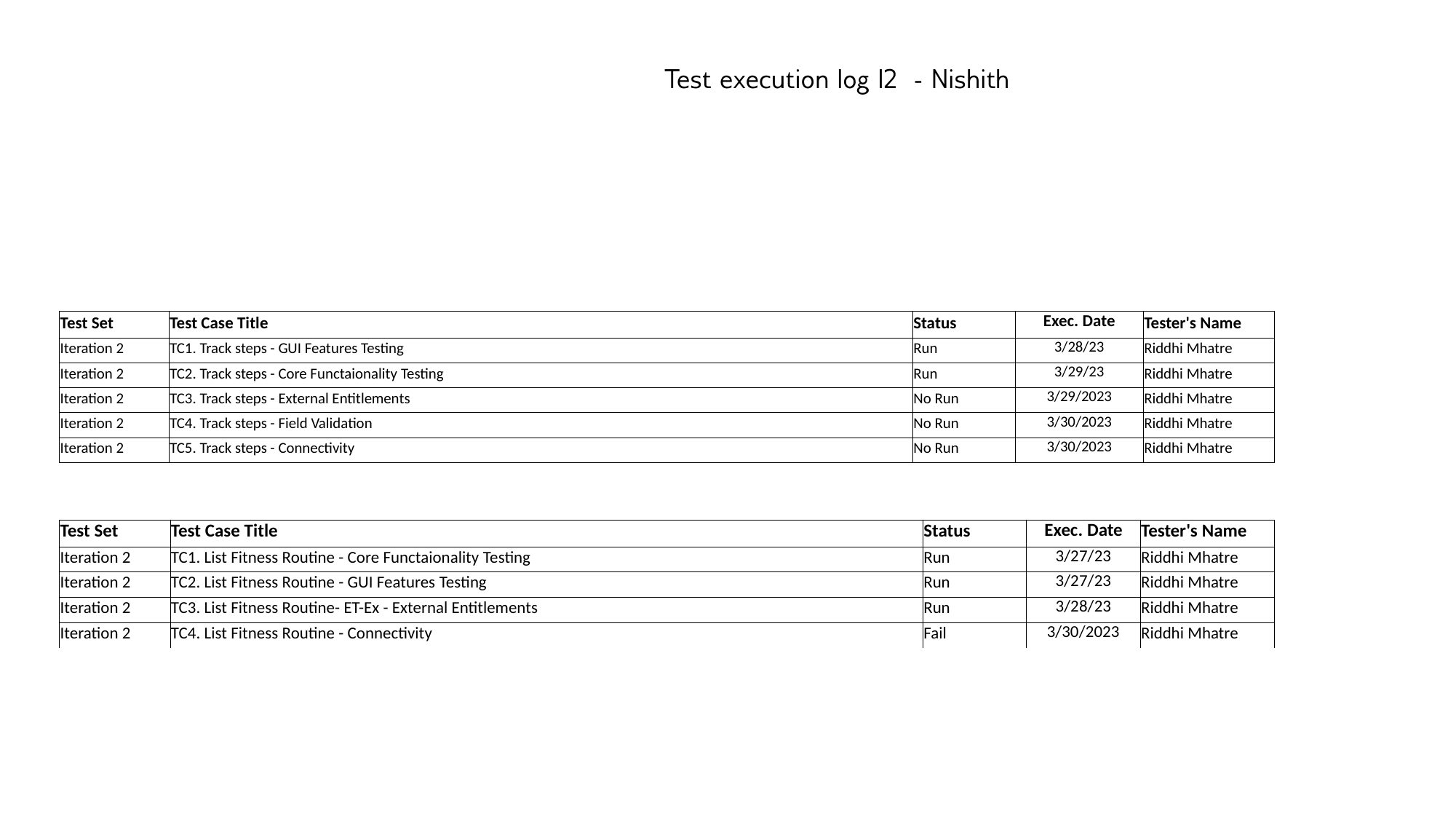

Test execution log I2  - Nishith

| Test Set | Test Case Title | Status | Exec. Date | Tester's Name |
| --- | --- | --- | --- | --- |
| Iteration 2 | TC1. Track steps - GUI Features Testing | Run | 3/28/23 | Riddhi Mhatre |
| Iteration 2 | TC2. Track steps - Core Functaionality Testing | Run | 3/29/23 | Riddhi Mhatre |
| Iteration 2 | TC3. Track steps - External Entitlements | No Run | 3/29/2023 | Riddhi Mhatre |
| Iteration 2 | TC4. Track steps - Field Validation | No Run | 3/30/2023 | Riddhi Mhatre |
| Iteration 2 | TC5. Track steps - Connectivity | No Run | 3/30/2023 | Riddhi Mhatre |
| Test Set | Test Case Title | Status | Exec. Date | Tester's Name |
| --- | --- | --- | --- | --- |
| Iteration 2 | TC1. List Fitness Routine - Core Functaionality Testing | Run | 3/27/23 | Riddhi Mhatre |
| Iteration 2 | TC2. List Fitness Routine - GUI Features Testing | Run | 3/27/23 | Riddhi Mhatre |
| Iteration 2 | TC3. List Fitness Routine- ET-Ex - External Entitlements | Run | 3/28/23 | Riddhi Mhatre |
| Iteration 2 | TC4. List Fitness Routine - Connectivity | Fail | 3/30/2023 | Riddhi Mhatre |